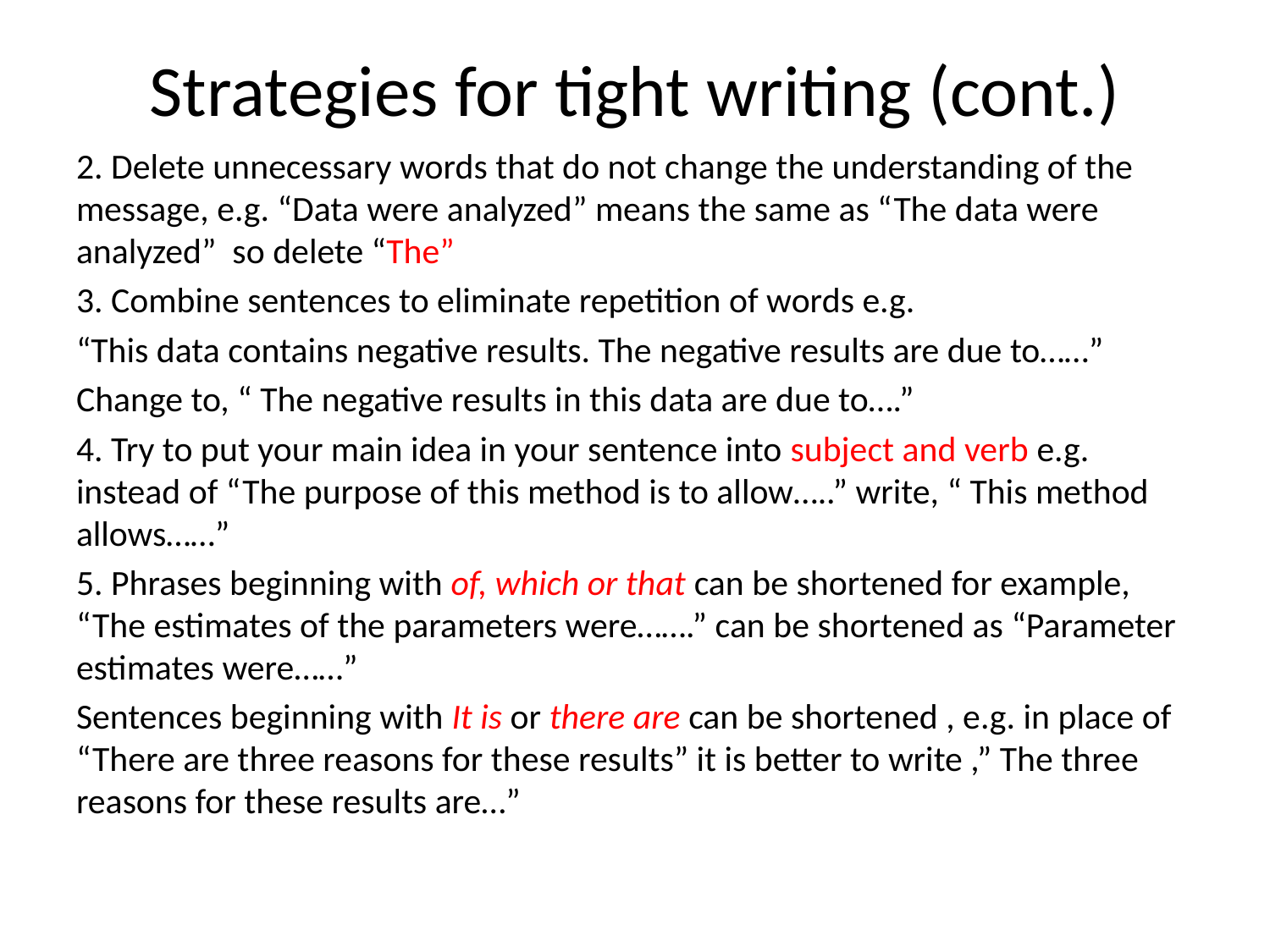

# Strategies for tight writing (cont.)
2. Delete unnecessary words that do not change the understanding of the message, e.g. “Data were analyzed” means the same as “The data were analyzed”  so delete “The”
3. Combine sentences to eliminate repetition of words e.g.
“This data contains negative results. The negative results are due to……”
Change to, “ The negative results in this data are due to….”
4. Try to put your main idea in your sentence into subject and verb e.g. instead of “The purpose of this method is to allow…..” write, “ This method allows……”
5. Phrases beginning with of, which or that can be shortened for example, “The estimates of the parameters were…….” can be shortened as “Parameter estimates were……”
Sentences beginning with It is or there are can be shortened , e.g. in place of “There are three reasons for these results” it is better to write ,” The three reasons for these results are…”